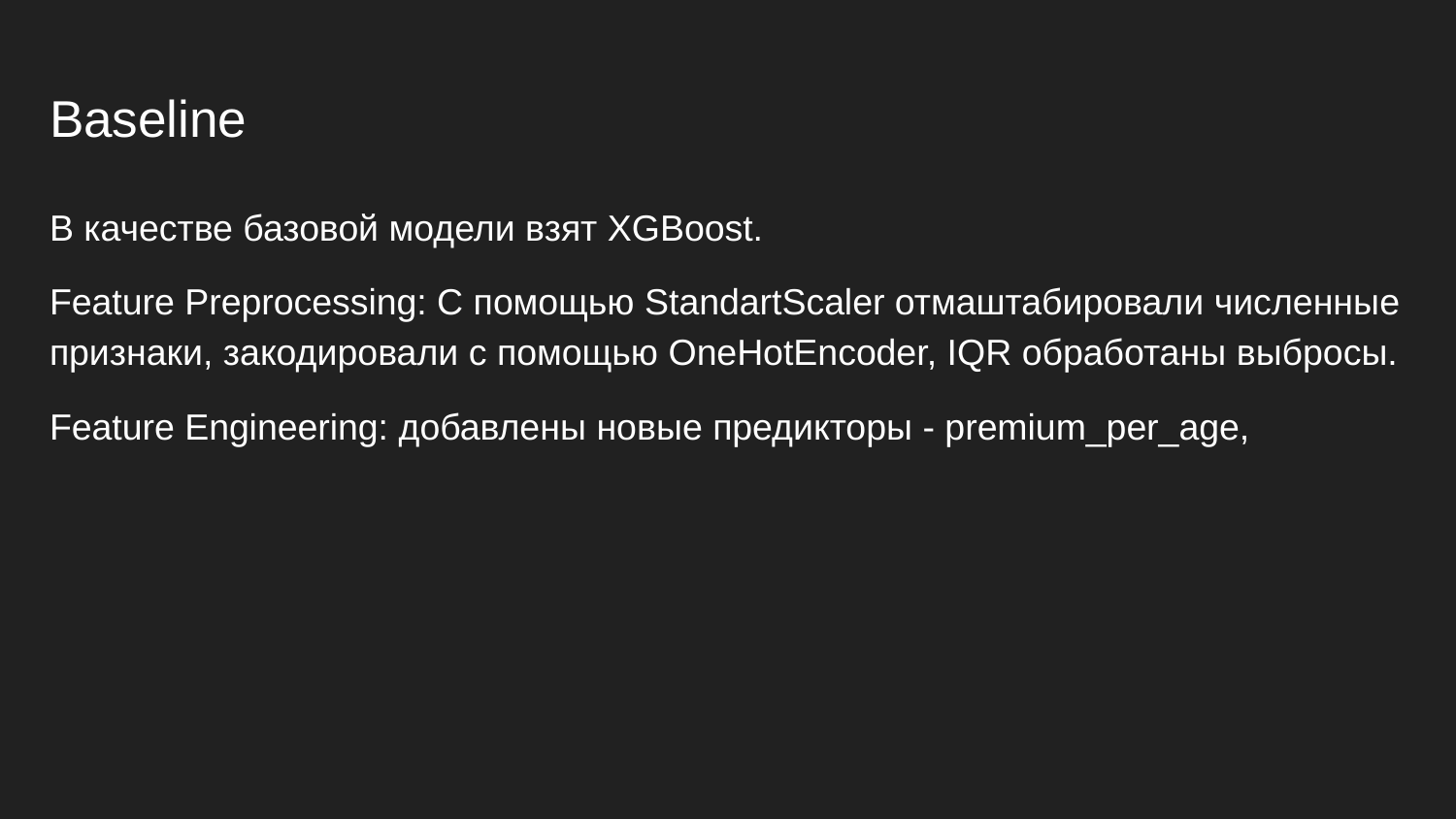

# Baseline
В качестве базовой модели взят XGBoost.
Feature Preprocessing: С помощью StandartScaler отмаштабировали численные признаки, закодировали с помощью OneHotEncoder, IQR обработаны выбросы.
Feature Engineering: добавлены новые предикторы - premium_per_age,